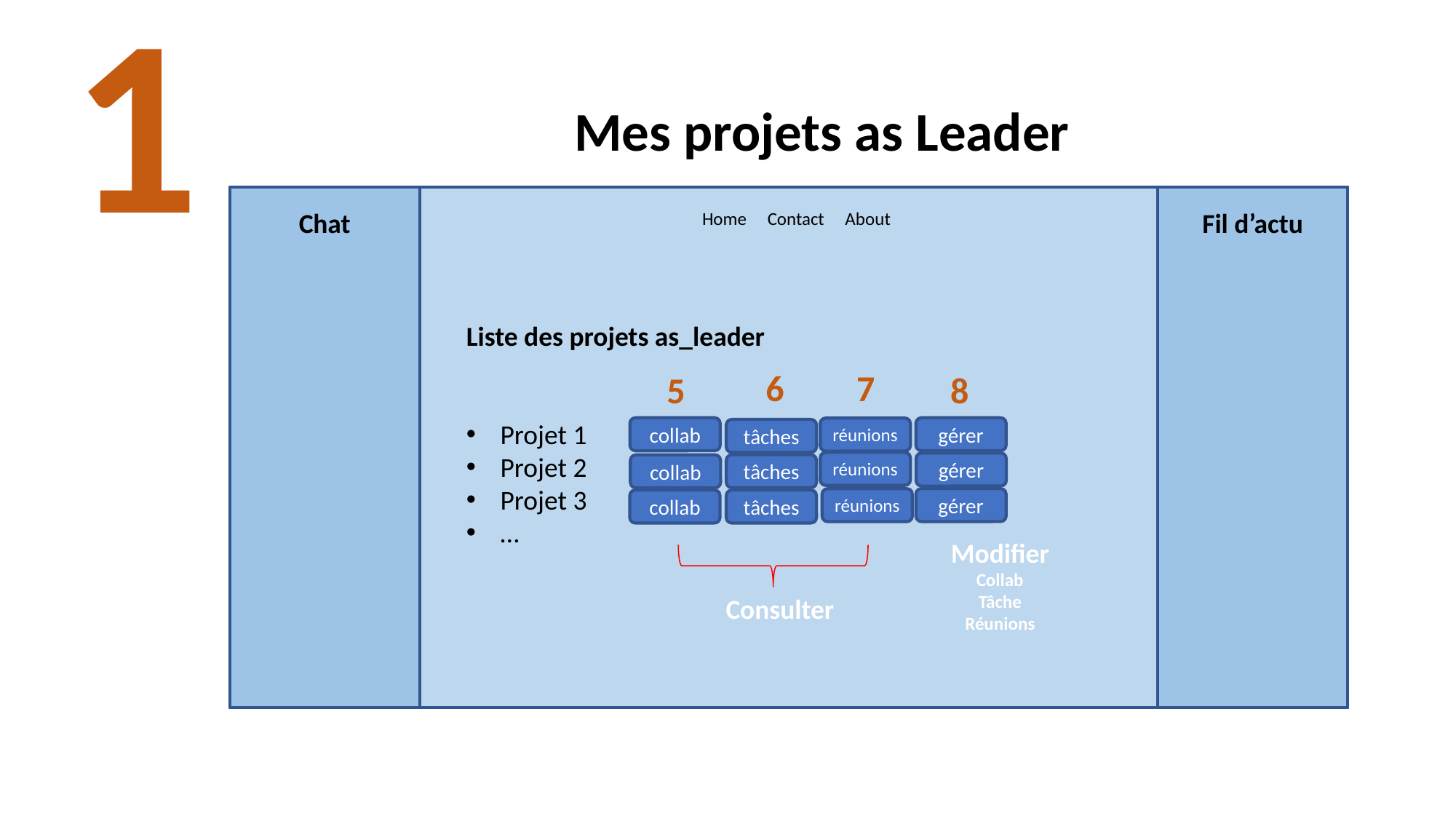

1
Mes projets as Leader

Chat
Fil d’actu
Home     Contact     About
Liste des projets as_leader

Projet 1
Projet 2
Projet 3
…
6
7
5
8
collab
gérer
réunions
tâches
réunions
gérer
tâches
collab

gérer
réunions
collab
tâches
Modifier
Collab
Tâche
Réunions
Consulter